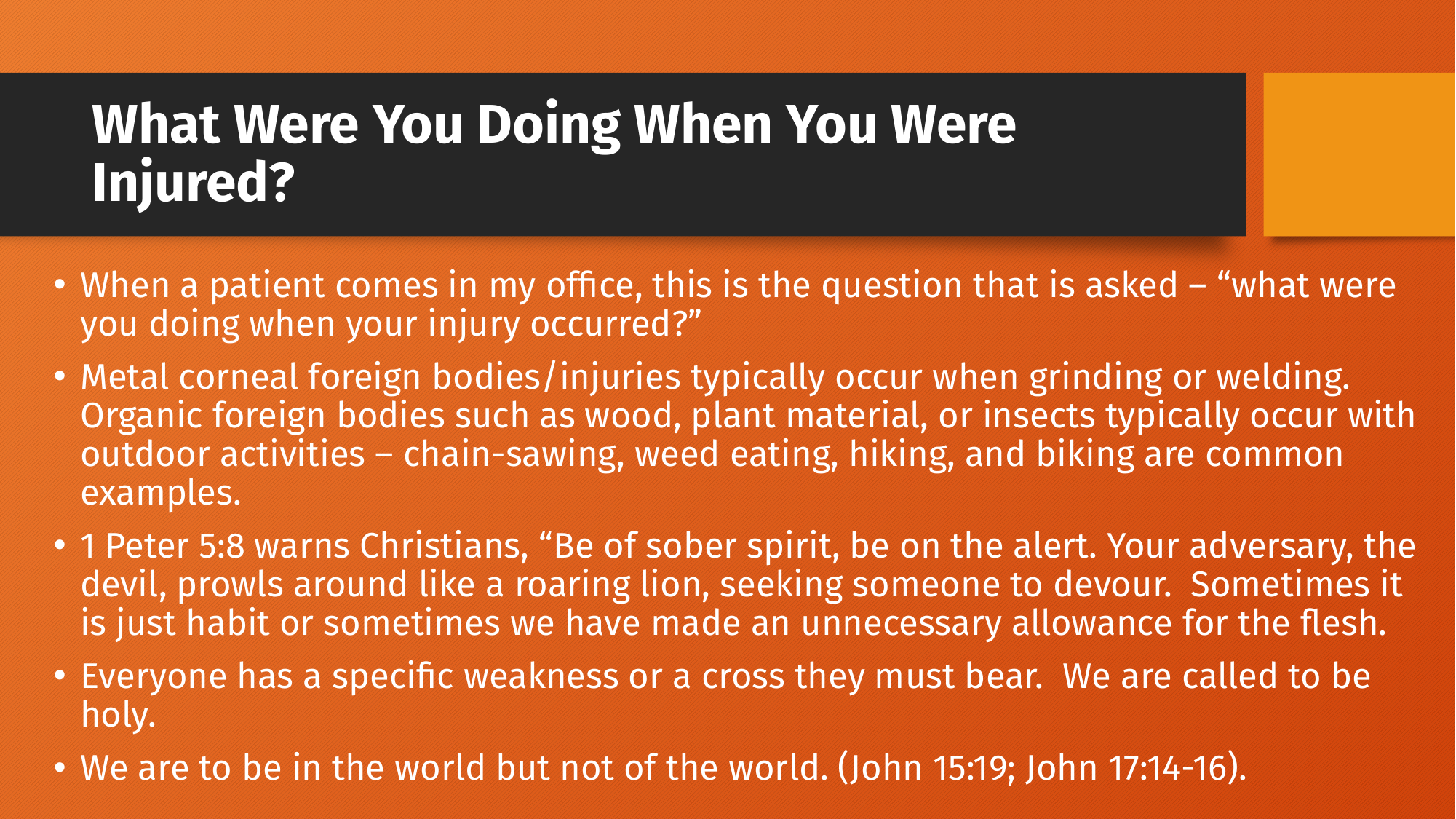

# What Were You Doing When You Were Injured?
When a patient comes in my office, this is the question that is asked – “what were you doing when your injury occurred?”
Metal corneal foreign bodies/injuries typically occur when grinding or welding.  Organic foreign bodies such as wood, plant material, or insects typically occur with outdoor activities – chain-sawing, weed eating, hiking, and biking are common examples.
1 Peter 5:8 warns Christians, “Be of sober spirit, be on the alert. Your adversary, the devil, prowls around like a roaring lion, seeking someone to devour.  Sometimes it is just habit or sometimes we have made an unnecessary allowance for the flesh.
Everyone has a specific weakness or a cross they must bear.  We are called to be holy.
We are to be in the world but not of the world. (John 15:19; John 17:14-16).